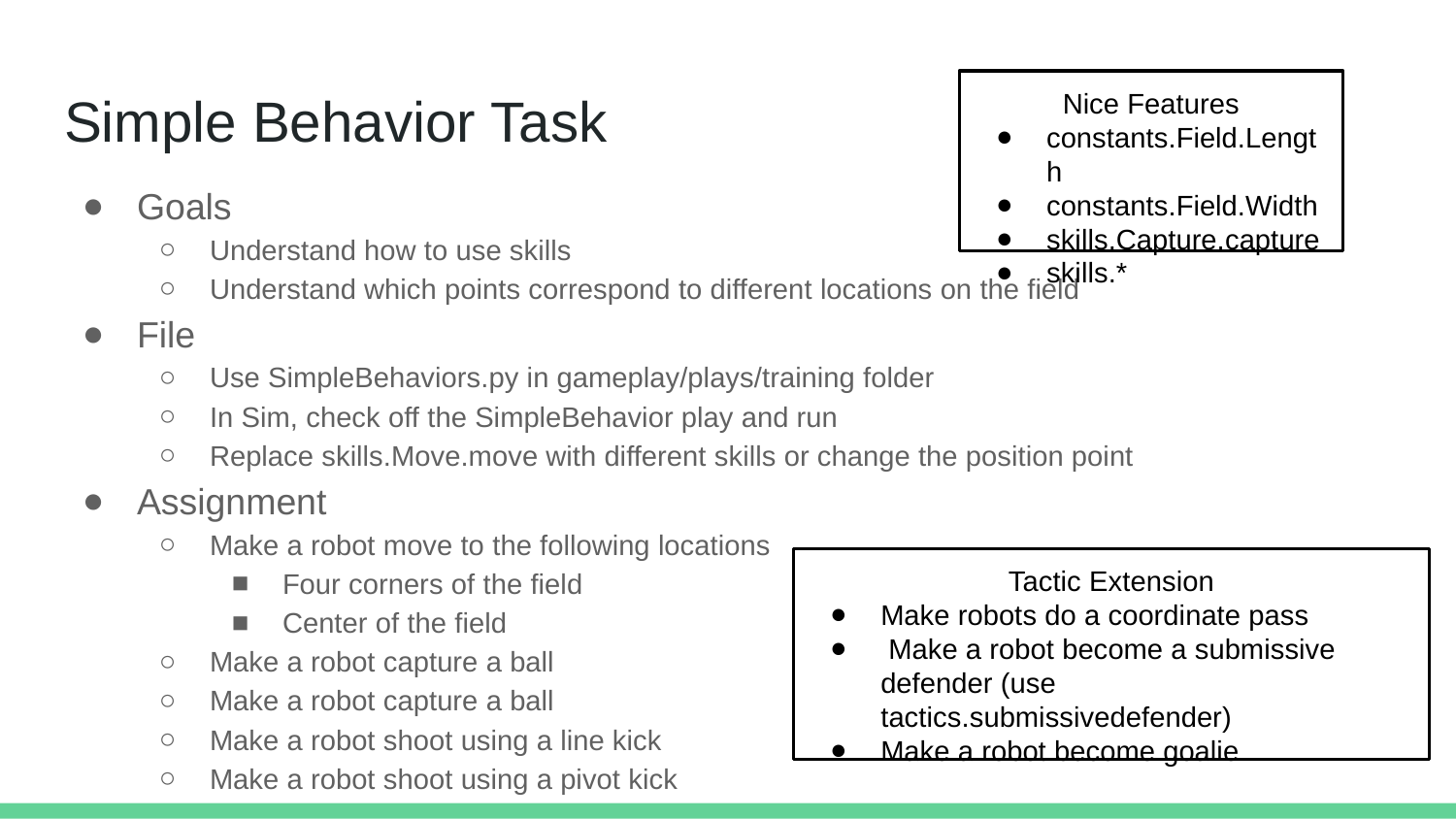

# Simple Behavior Task
Nice Features
constants.Field.Length
constants.Field.Width
skills.Capture.capture
skills.*
Goals
Understand how to use skills
Understand which points correspond to different locations on the field
File
Use SimpleBehaviors.py in gameplay/plays/training folder
In Sim, check off the SimpleBehavior play and run
Replace skills.Move.move with different skills or change the position point
Assignment
Make a robot move to the following locations
Four corners of the field
Center of the field
Make a robot capture a ball
Make a robot capture a ball
Make a robot shoot using a line kick
Make a robot shoot using a pivot kick

Tactic Extension
Make robots do a coordinate pass
 Make a robot become a submissive defender (use tactics.submissivedefender)
Make a robot become goalie